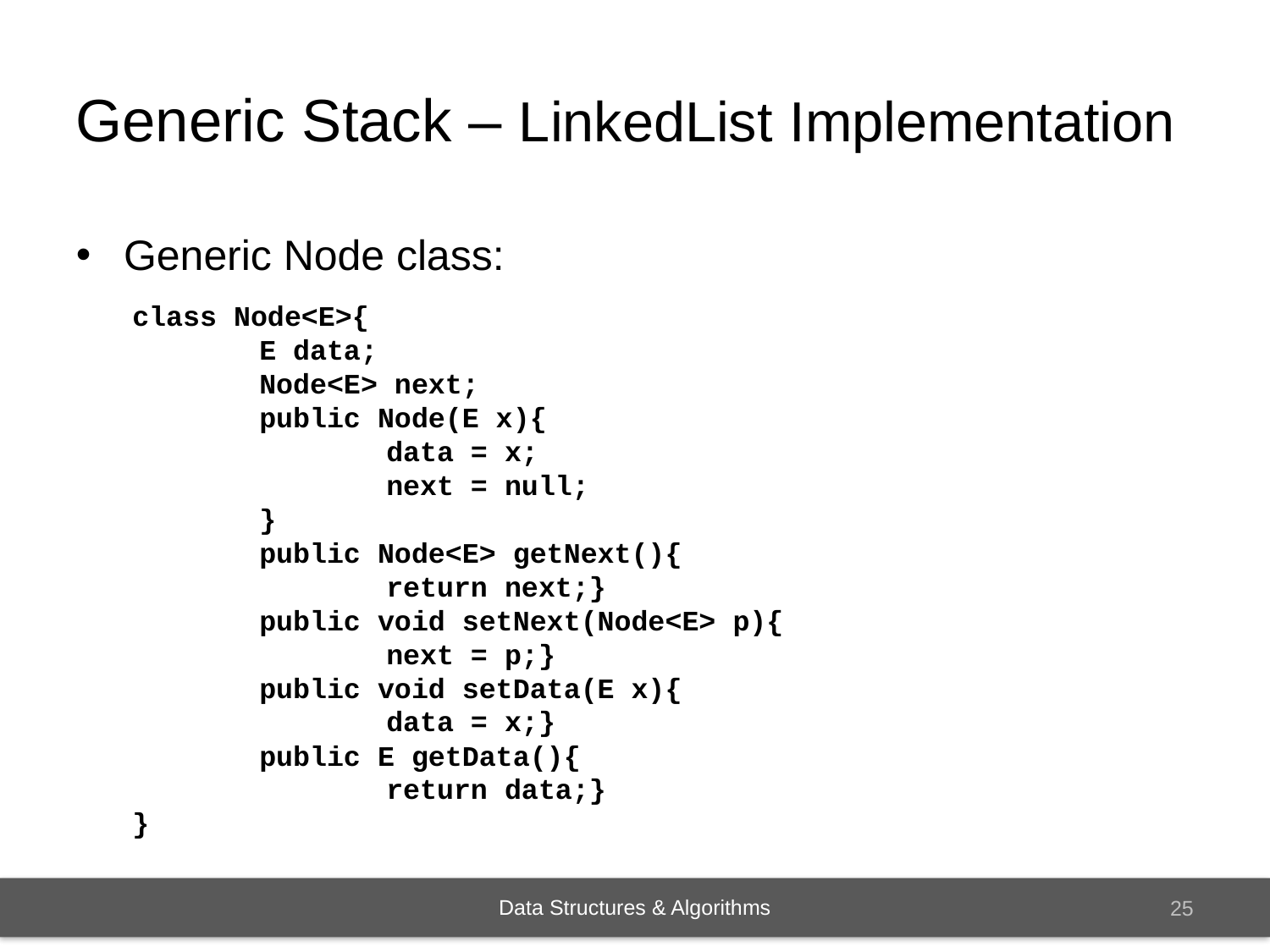

Generic Stack – LinkedList Implementation
Generic Node class:
class Node<E>{
	E data;
	Node<E> next;
	public Node(E x){
		data = x;
		next = null;
	}
	public Node<E> getNext(){
		return next;}
	public void setNext(Node<E> p){
		next = p;}
	public void setData(E x){
		data = x;}
	public E getData(){
		return data;}
}
25